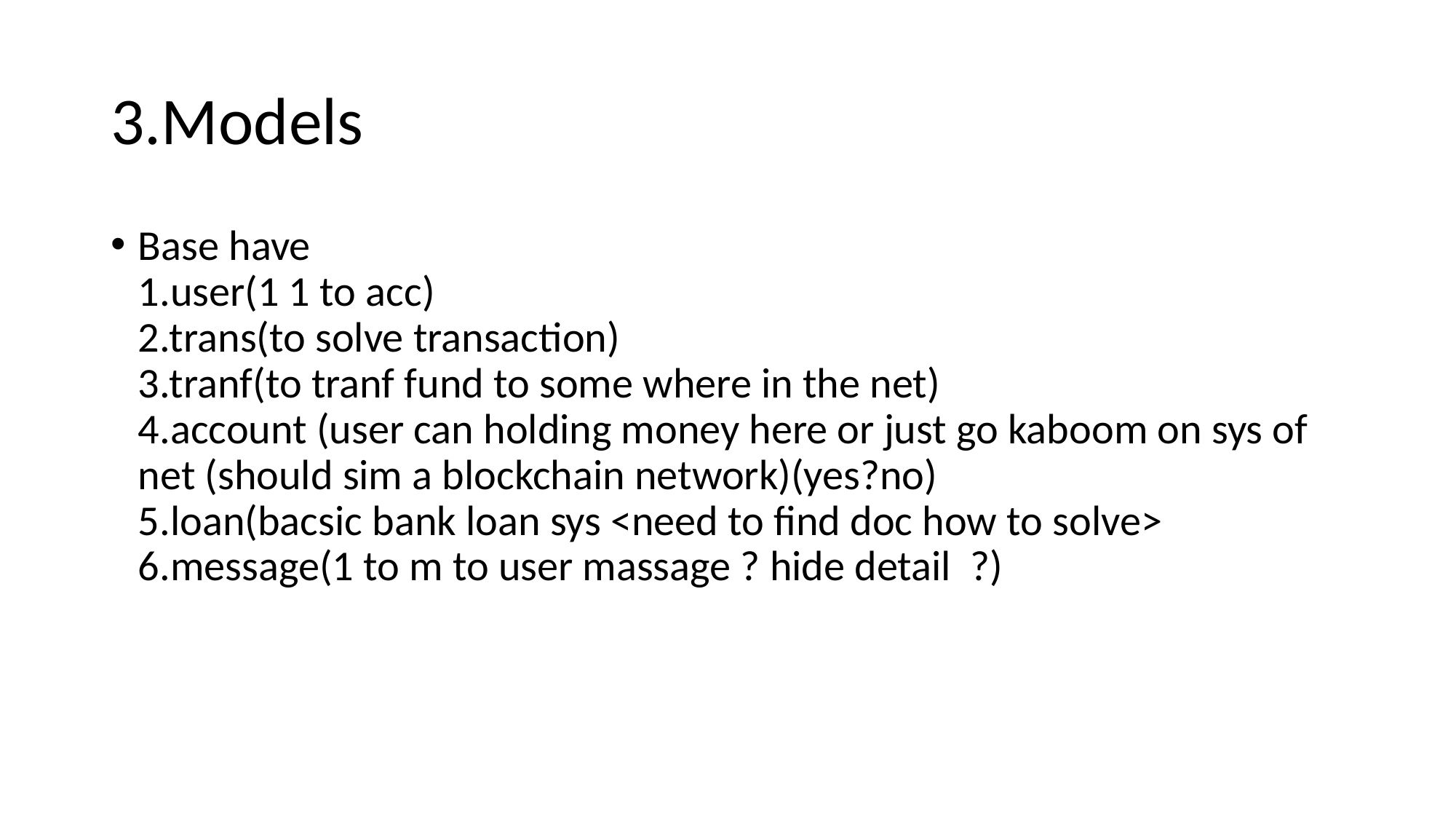

# 3.Models
Base have
1.user(1 1 to acc)
2.trans(to solve transaction)
3.tranf(to tranf fund to some where in the net)
4.account (user can holding money here or just go kaboom on sys of net (should sim a blockchain network)(yes?no)
5.loan(bacsic bank loan sys <need to find doc how to solve>
6.message(1 to m to user massage ? hide detail  ?)